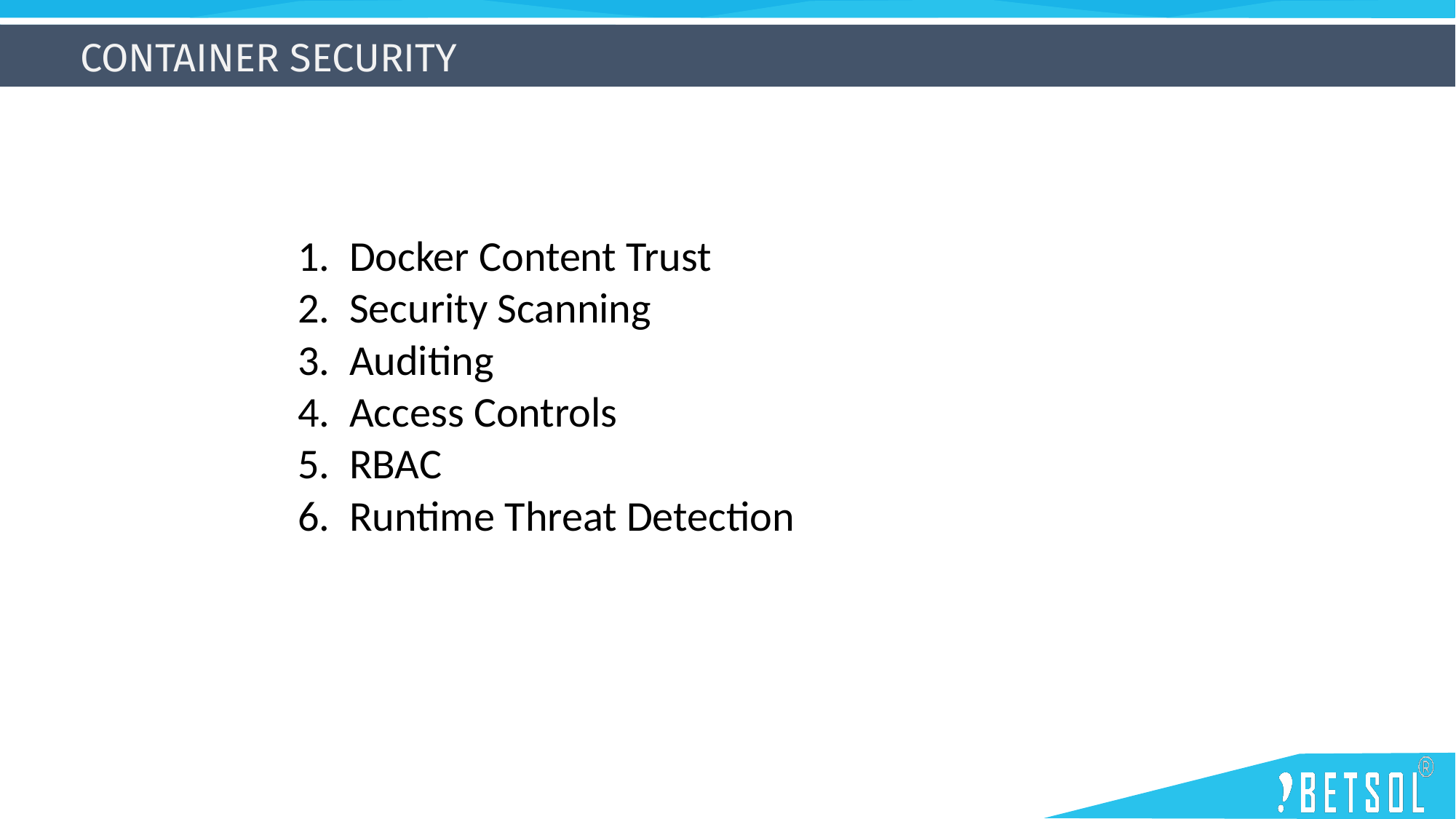

Container Security

| 1. | Docker Content Trust |
| --- | --- |
| 2. | Security Scanning |
| 3. | Auditing |
| 4. | Access Controls |
| 5. | RBAC |
| 6. | Runtime Threat Detection |